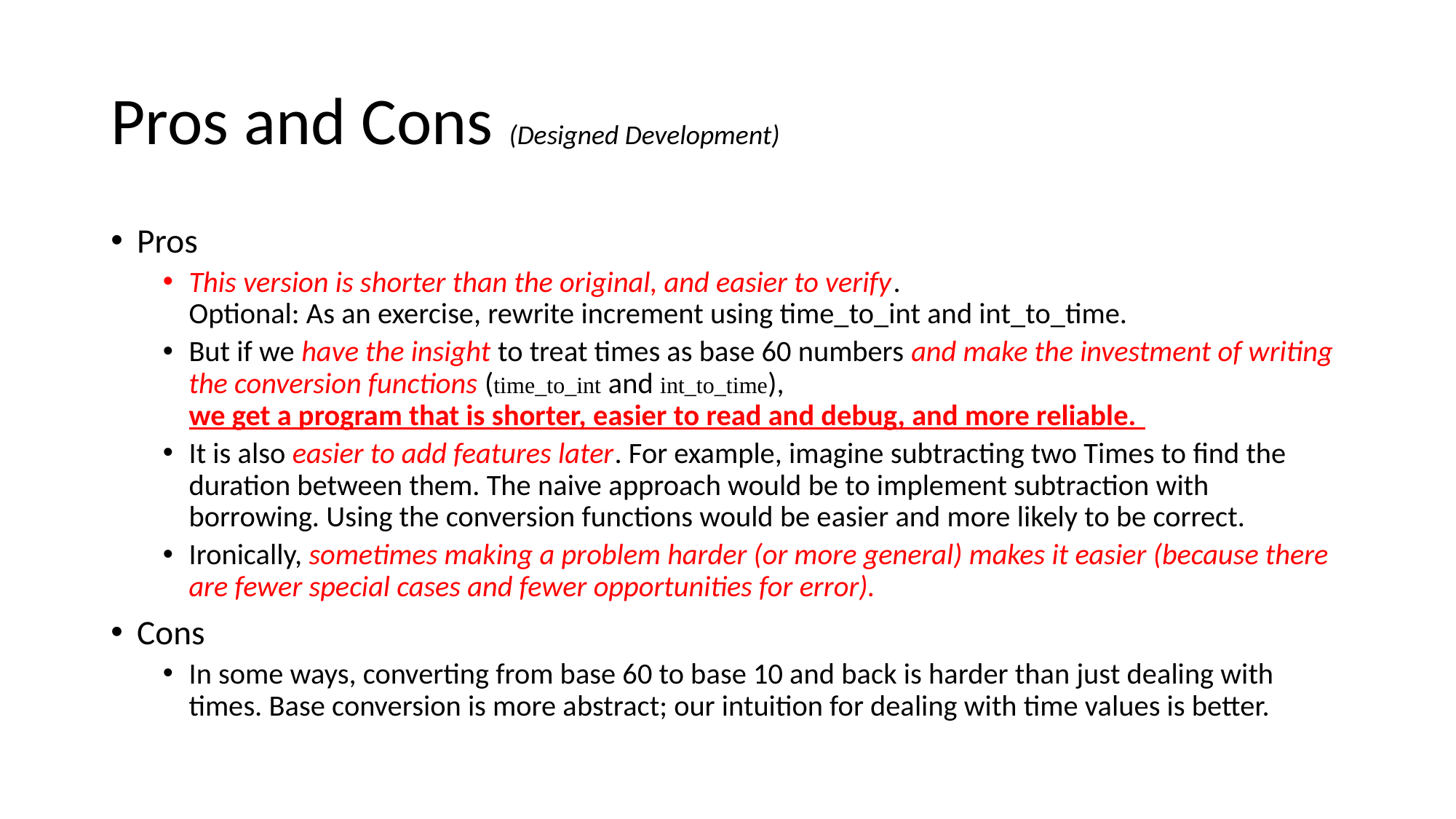

# Pros and Cons (Designed Development)
Pros
This version is shorter than the original, and easier to verify.
Optional: As an exercise, rewrite increment using time_to_int and int_to_time.
But if we have the insight to treat times as base 60 numbers and make the investment of writing the conversion functions (time_to_int and int_to_time),
we get a program that is shorter, easier to read and debug, and more reliable.
It is also easier to add features later. For example, imagine subtracting two Times to find the duration between them. The naive approach would be to implement subtraction with borrowing. Using the conversion functions would be easier and more likely to be correct.
Ironically, sometimes making a problem harder (or more general) makes it easier (because there are fewer special cases and fewer opportunities for error).
Cons
In some ways, converting from base 60 to base 10 and back is harder than just dealing with times. Base conversion is more abstract; our intuition for dealing with time values is better.